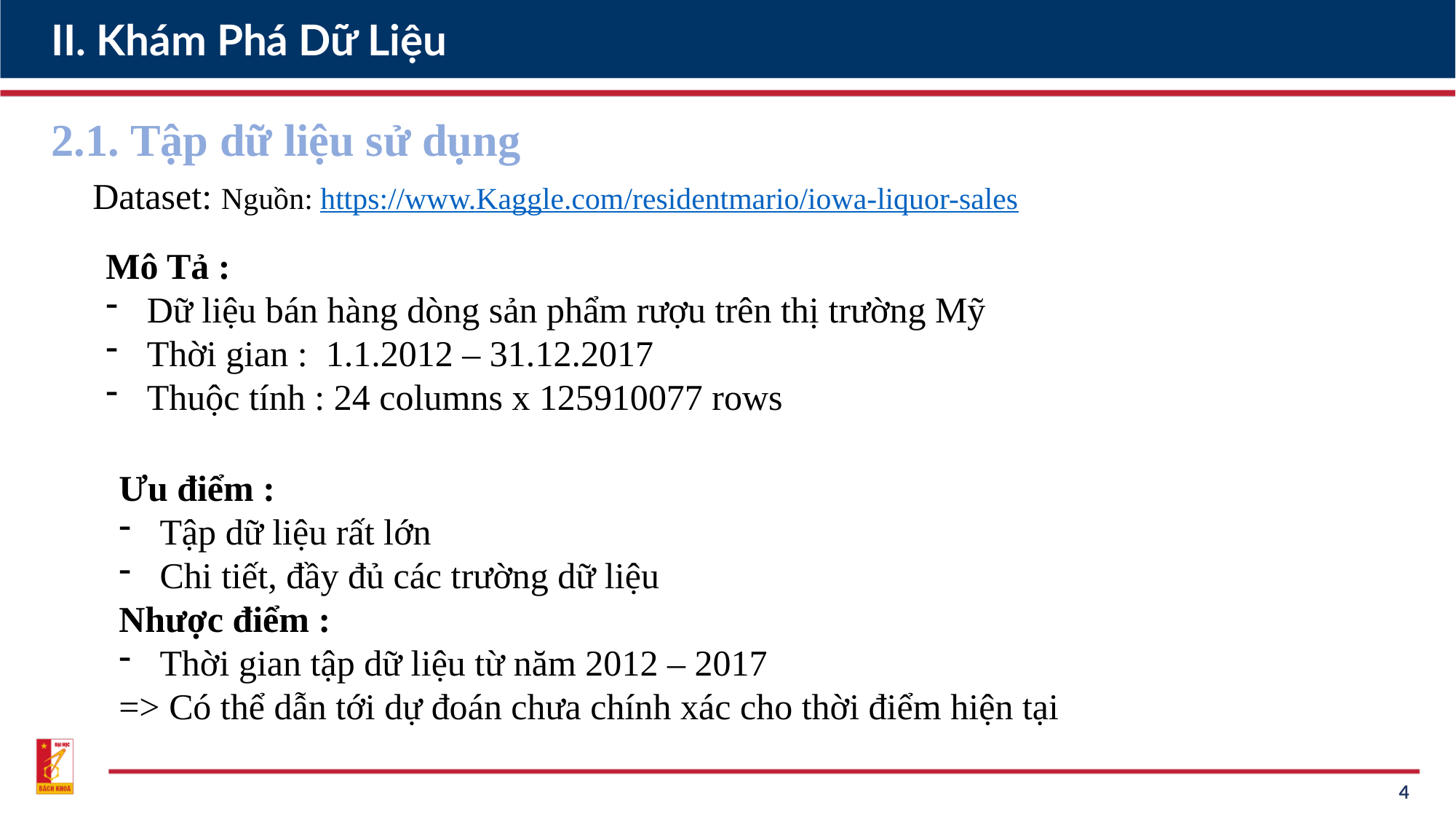

# II. Khám Phá Dữ Liệu
2.1. Tập dữ liệu sử dụng
Dataset: Nguồn: https://www.Kaggle.com/residentmario/iowa-liquor-sales
Mô Tả :
Dữ liệu bán hàng dòng sản phẩm rượu trên thị trường Mỹ
Thời gian :  1.1.2012 – 31.12.2017
Thuộc tính : 24 columns x 125910077 rows
Ưu điểm :
Tập dữ liệu rất lớn
Chi tiết, đầy đủ các trường dữ liệu
Nhược điểm :
Thời gian tập dữ liệu từ năm 2012 – 2017
=> Có thể dẫn tới dự đoán chưa chính xác cho thời điểm hiện tại
4